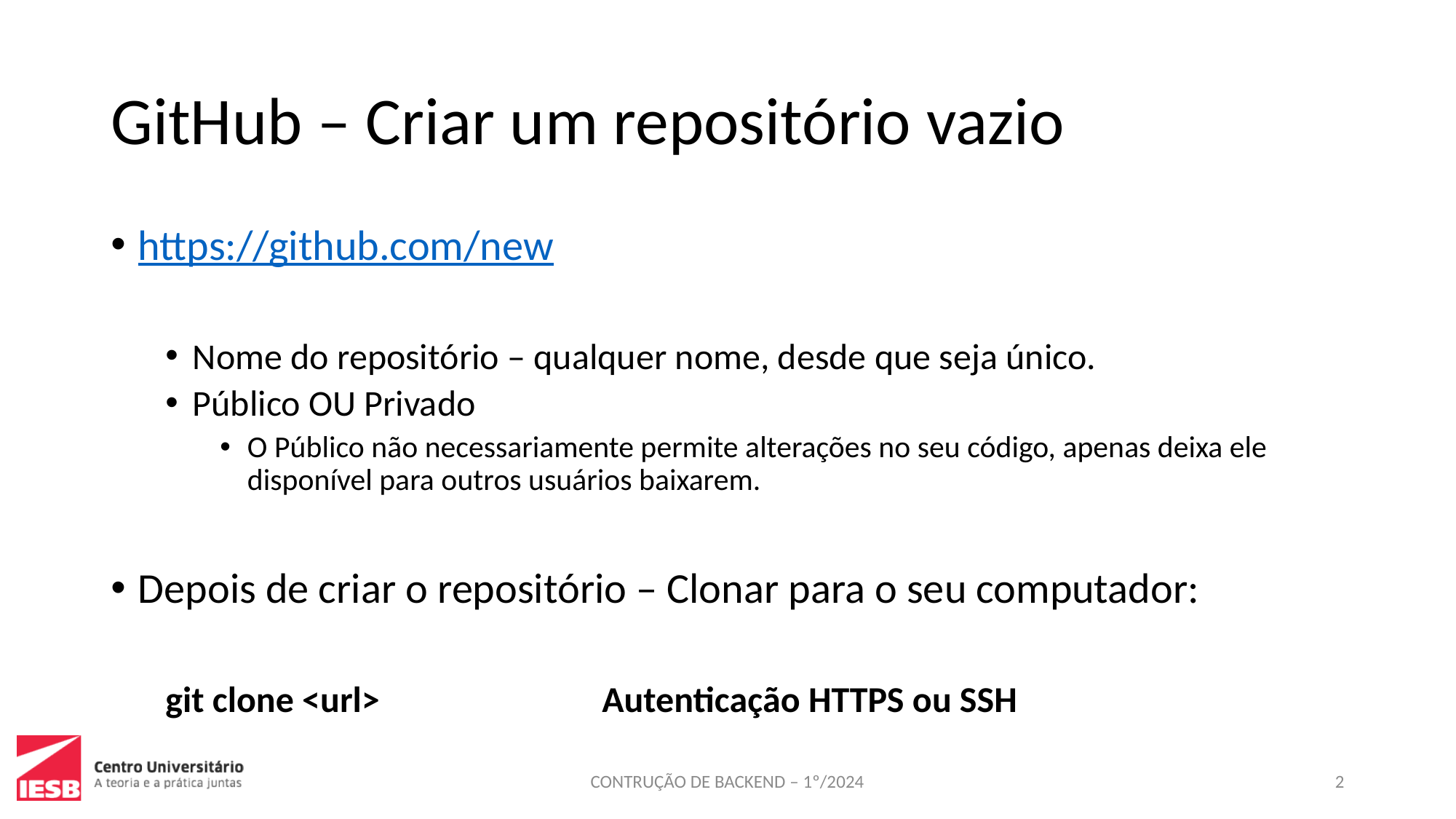

# GitHub – Criar um repositório vazio
https://github.com/new

Nome do repositório – qualquer nome, desde que seja único.
Público OU Privado
O Público não necessariamente permite alterações no seu código, apenas deixa ele disponível para outros usuários baixarem.

Depois de criar o repositório – Clonar para o seu computador:

git clone <url>			Autenticação HTTPS ou SSH

CONTRUÇÃO DE BACKEND – 1º/2024
2